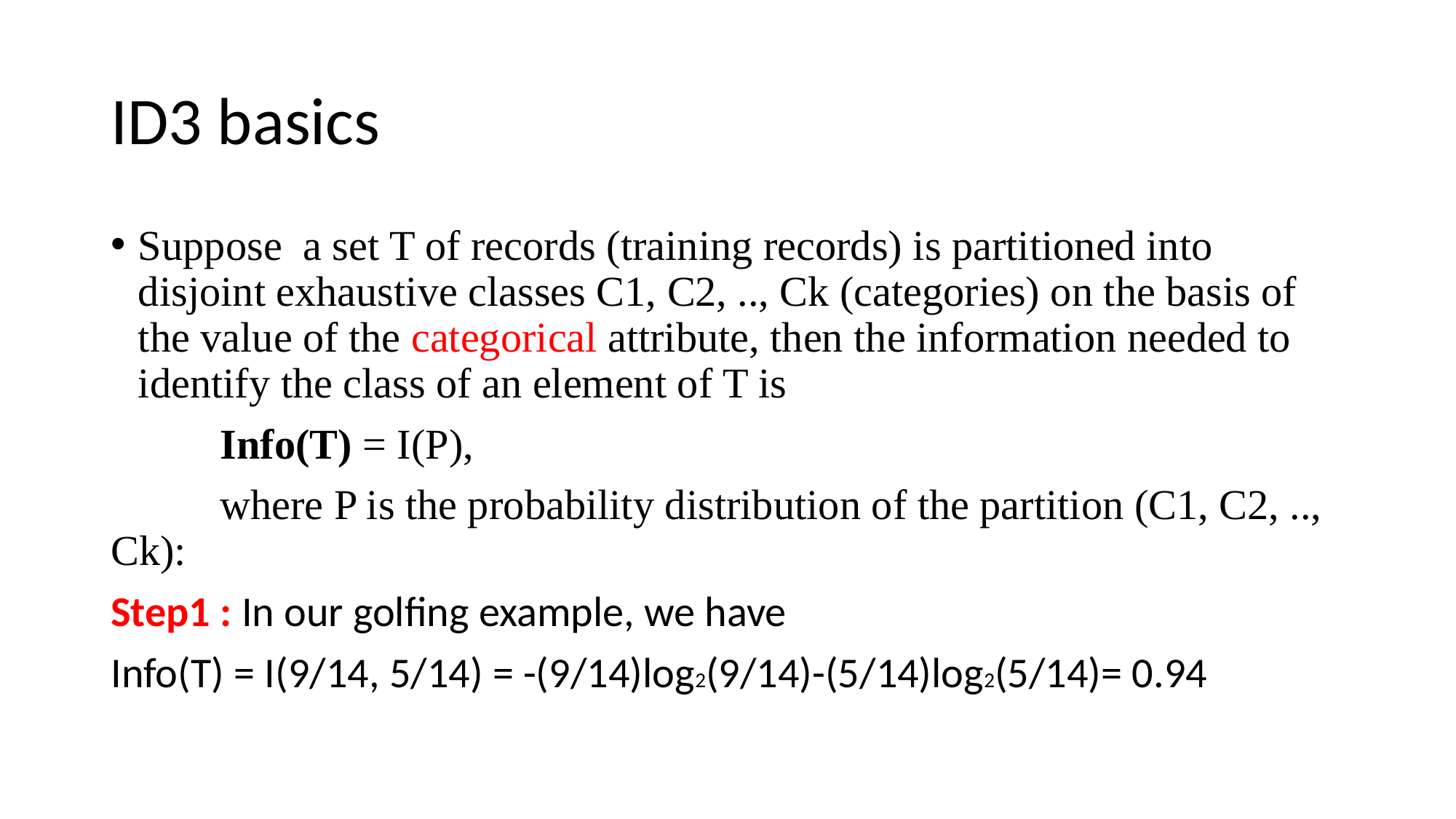

# ID3 basics
Suppose  a set T of records (training records) is partitioned into disjoint exhaustive classes C1, C2, .., Ck (categories) on the basis of the value of the categorical attribute, then the information needed to identify the class of an element of T is
	Info(T) = I(P),
	where P is the probability distribution of the partition (C1, C2, .., Ck):
Step1 : In our golfing example, we have
Info(T) = I(9/14, 5/14) = -(9/14)log2(9/14)-(5/14)log2(5/14)= 0.94